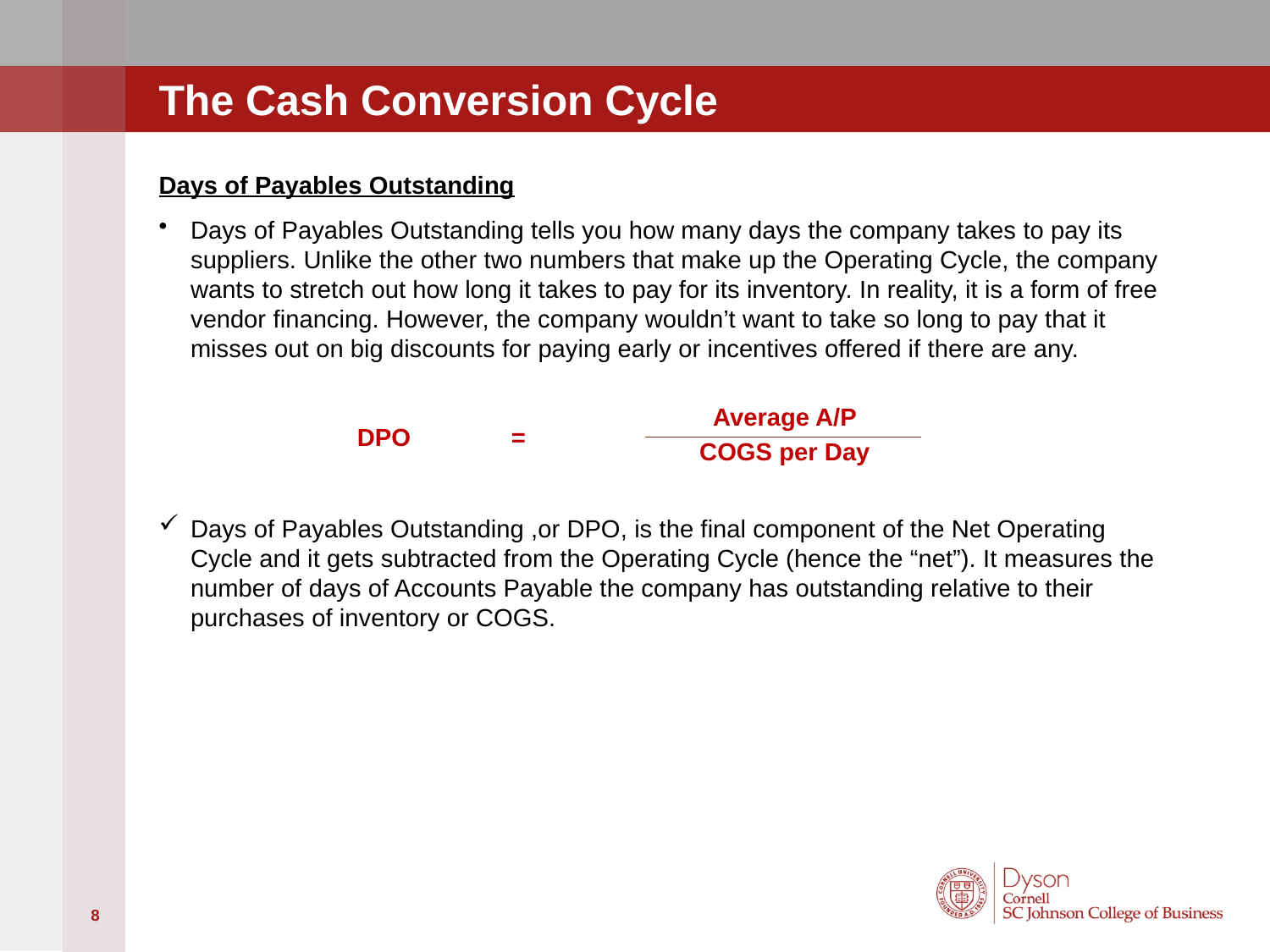

# The Cash Conversion Cycle
Days of Payables Outstanding
Days of Payables Outstanding tells you how many days the company takes to pay its suppliers. Unlike the other two numbers that make up the Operating Cycle, the company wants to stretch out how long it takes to pay for its inventory. In reality, it is a form of free vendor financing. However, the company wouldn’t want to take so long to pay that it misses out on big discounts for paying early or incentives offered if there are any.

Days of Payables Outstanding ,or DPO, is the final component of the Net Operating Cycle and it gets subtracted from the Operating Cycle (hence the “net”). It measures the number of days of Accounts Payable the company has outstanding relative to their purchases of inventory or COGS.

Average A/P
COGS per Day
=
DPO
8